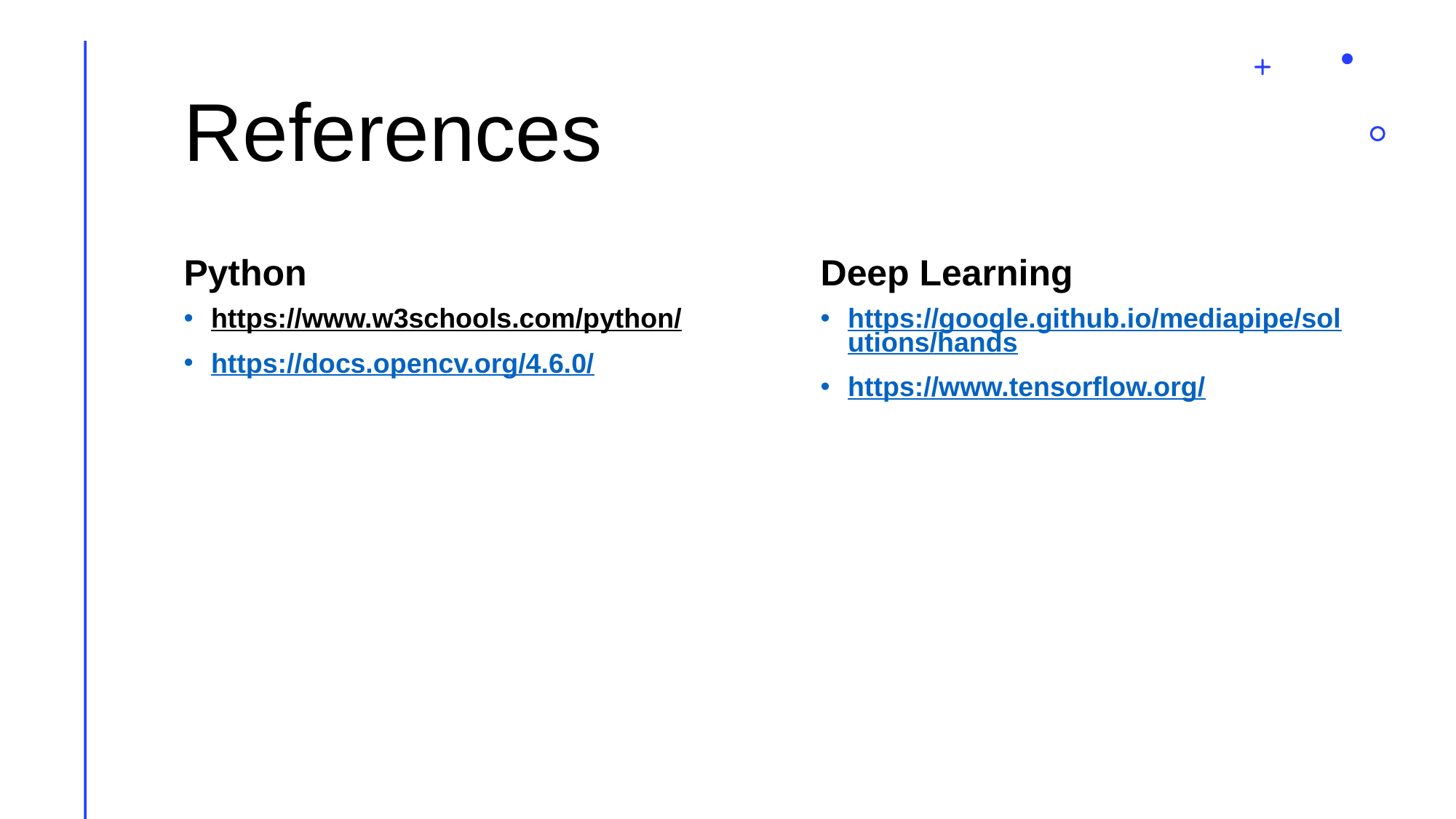

# References
Python
Deep Learning
https://www.w3schools.com/python/
https://docs.opencv.org/4.6.0/

https://google.github.io/mediapipe/solutions/hands
https://www.tensorflow.org/